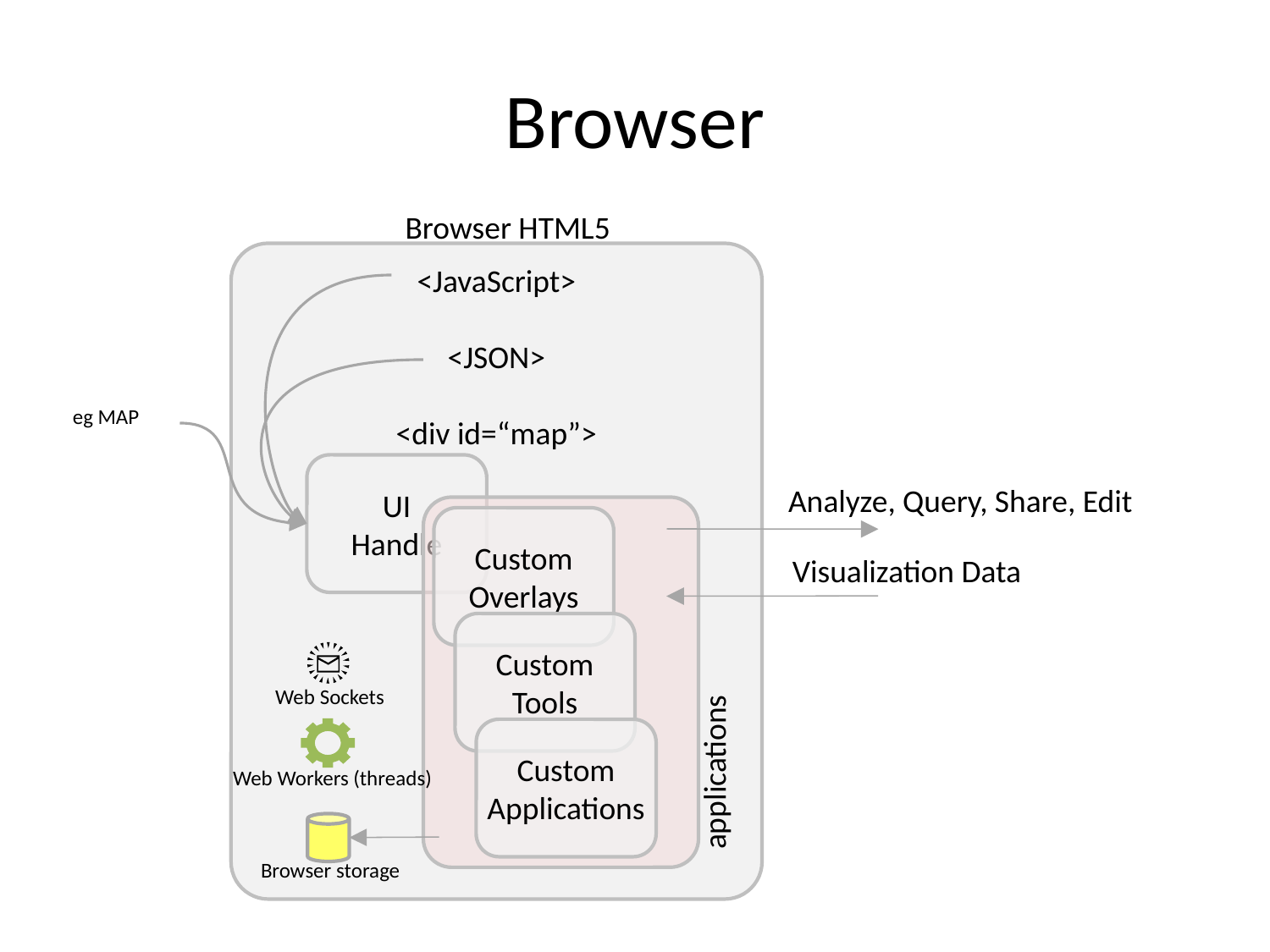

# Browser
Browser HTML5
<JavaScript>

<JSON>

<div id=“map”>
eg MAP
UI
Handle
Analyze, Query, Share, Edit

Custom
Overlays
Visualization Data
Custom
Tools

Web Sockets

Custom
Applications
applications
Web Workers (threads)

Browser storage